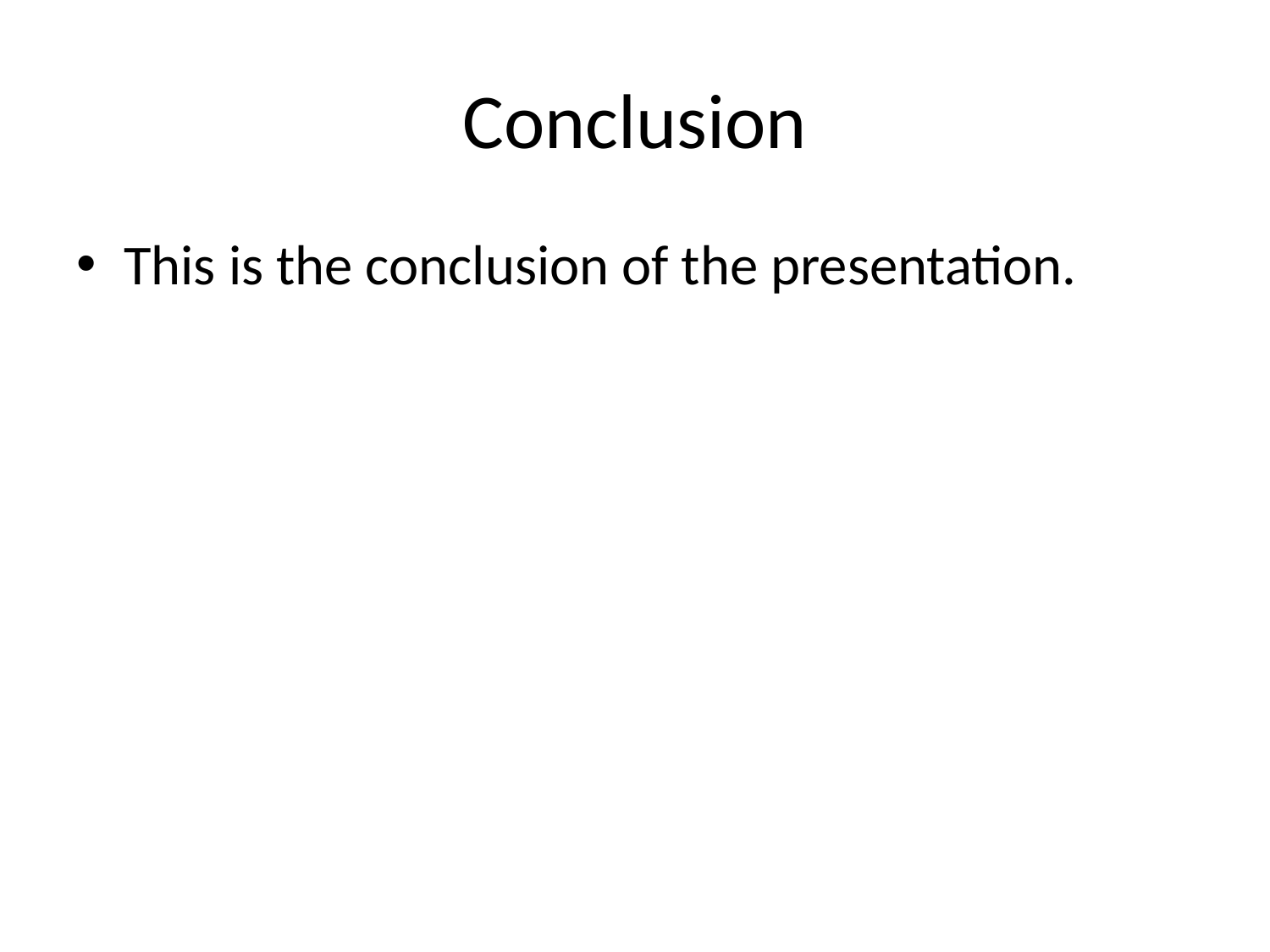

# Conclusion
This is the conclusion of the presentation.